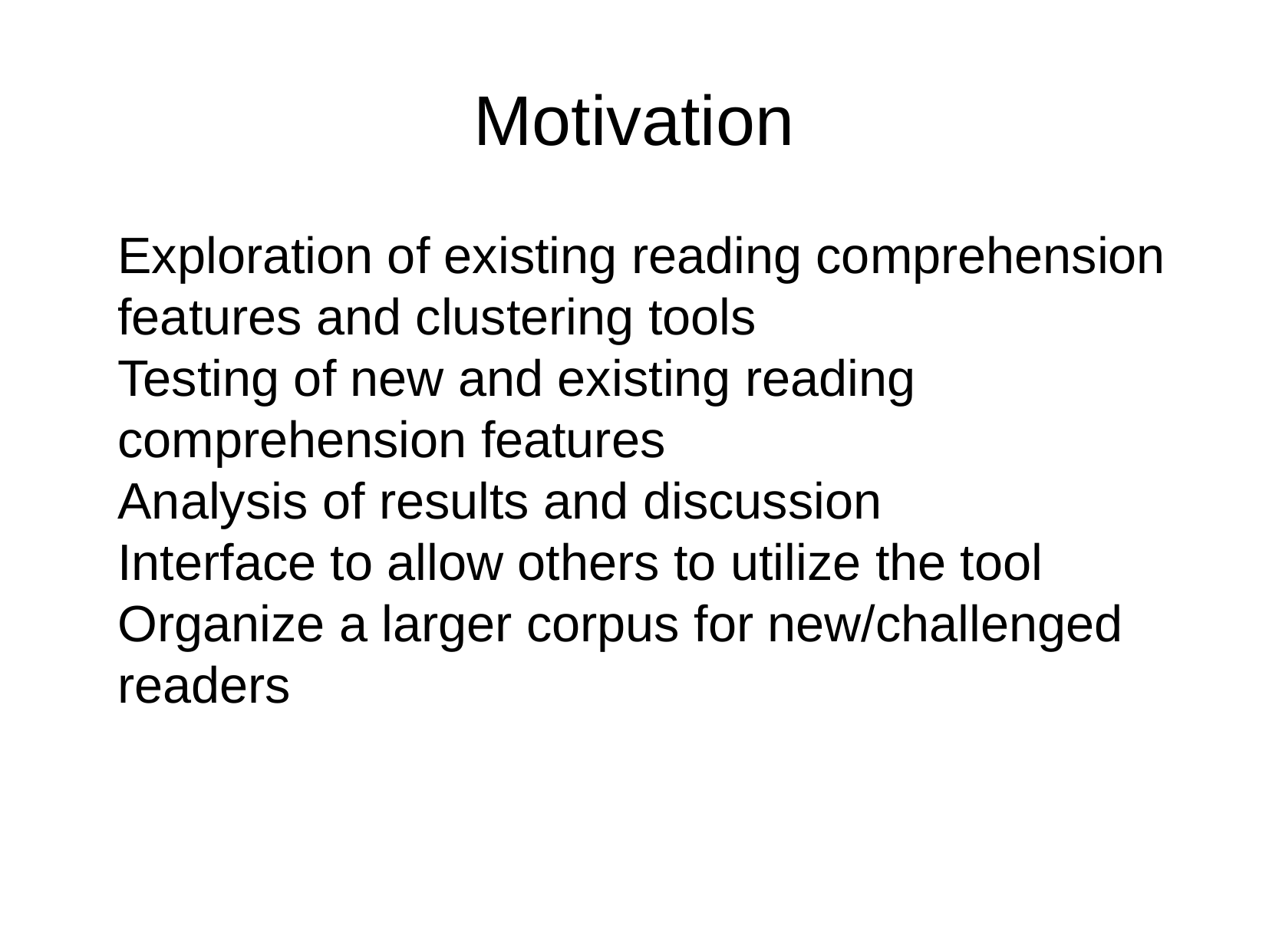

Motivation
Exploration of existing reading comprehension features and clustering tools
Testing of new and existing reading comprehension features
Analysis of results and discussion
Interface to allow others to utilize the tool
Organize a larger corpus for new/challenged readers